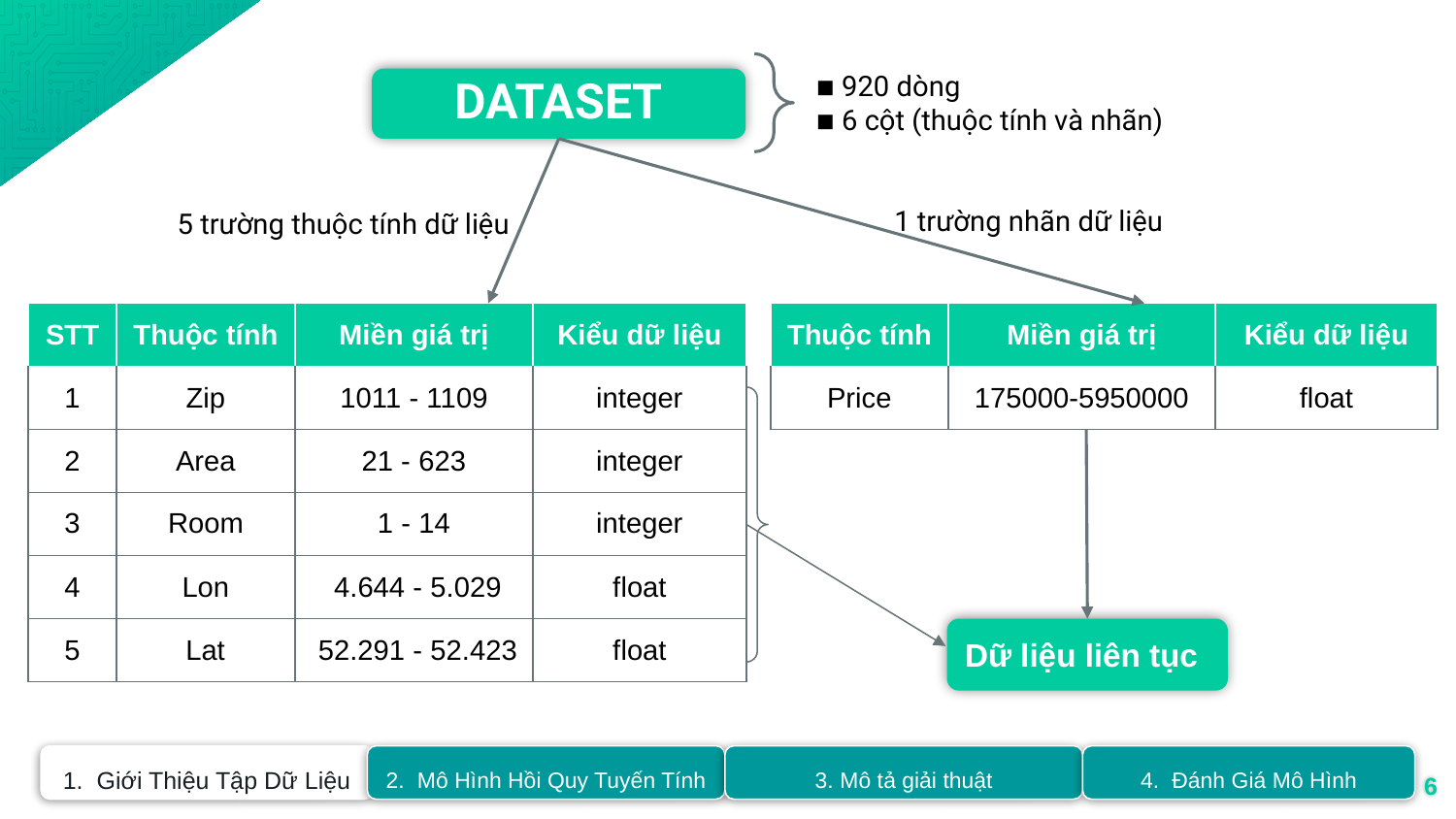

◼ 920 dòng
◼ 6 cột (thuộc tính và nhãn)
DATASET
1 trường nhãn dữ liệu
5 trường thuộc tính dữ liệu
| STT | Thuộc tính | Miền giá trị | Kiểu dữ liệu |
| --- | --- | --- | --- |
| 1 | Zip | 1011 - 1109 | integer |
| 2 | Area | 21 - 623 | integer |
| 3 | Room | 1 - 14 | integer |
| 4 | Lon | 4.644 - 5.029 | float |
| 5 | Lat | 52.291 - 52.423 | float |
| Thuộc tính | Miền giá trị | Kiểu dữ liệu |
| --- | --- | --- |
| Price | 175000-5950000 | float |

Dữ liệu liên tục
1.  Giới Thiệu Tập Dữ Liệu
2.  Mô Hình Hồi Quy Tuyến Tính
3. Mô tả giải thuật
4.  Đánh Giá Mô Hình
6